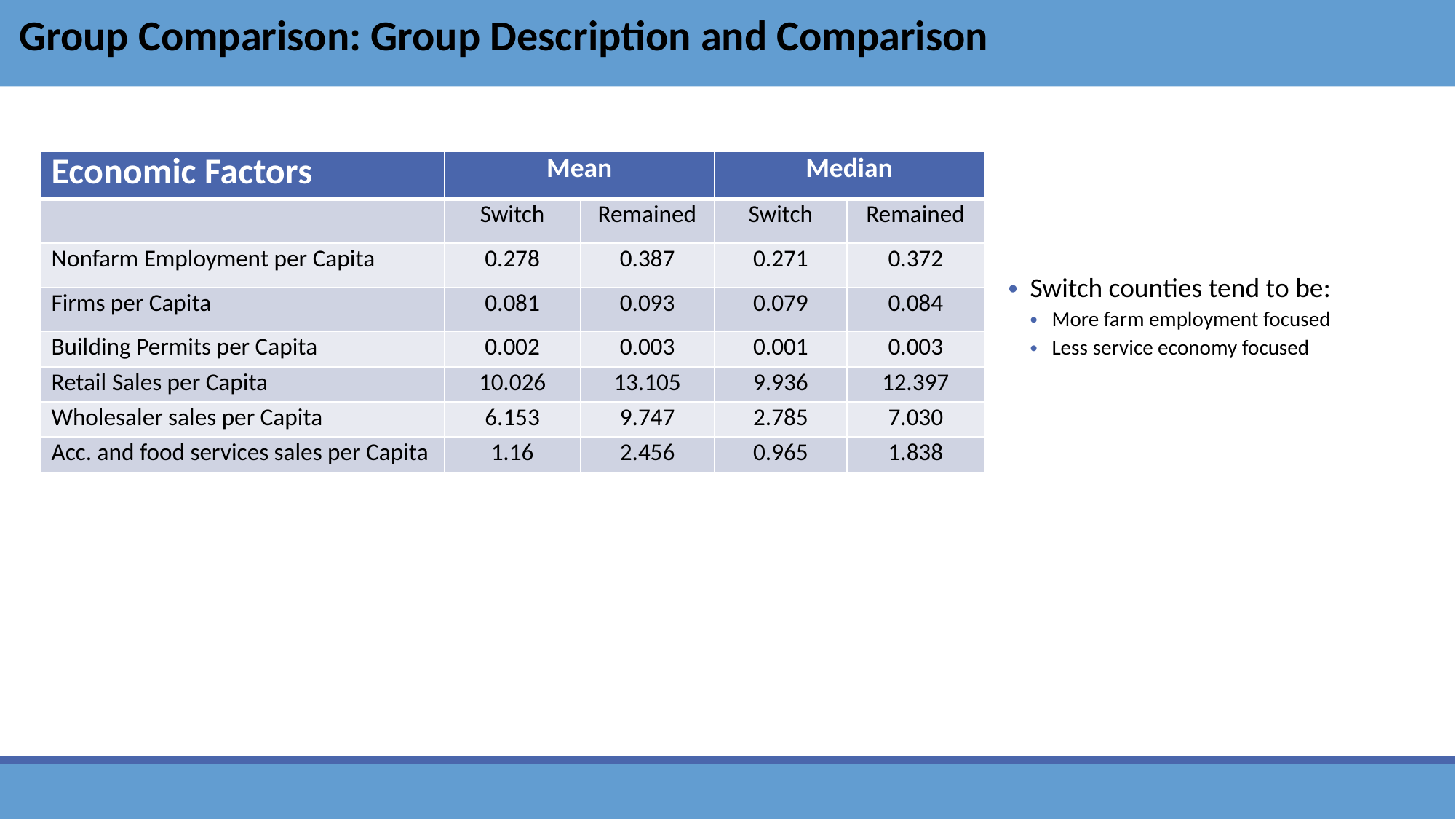

Group Comparison: Group Description and Comparison
| Economic Factors | Mean |  | Median |  |
| --- | --- | --- | --- | --- |
|  | Switch | Remained | Switch | Remained |
| Nonfarm Employment per Capita | 0.278 | 0.387 | 0.271 | 0.372 |
| Firms per Capita | 0.081 | 0.093 | 0.079 | 0.084 |
| Building Permits per Capita | 0.002 | 0.003 | 0.001 | 0.003 |
| Retail Sales per Capita | 10.026 | 13.105 | 9.936 | 12.397 |
| Wholesaler sales per Capita | 6.153 | 9.747 | 2.785 | 7.030 |
| Acc. and food services sales per Capita | 1.16 | 2.456 | 0.965 | 1.838 |

Switch counties tend to be:
More farm employment focused
Less service economy focused